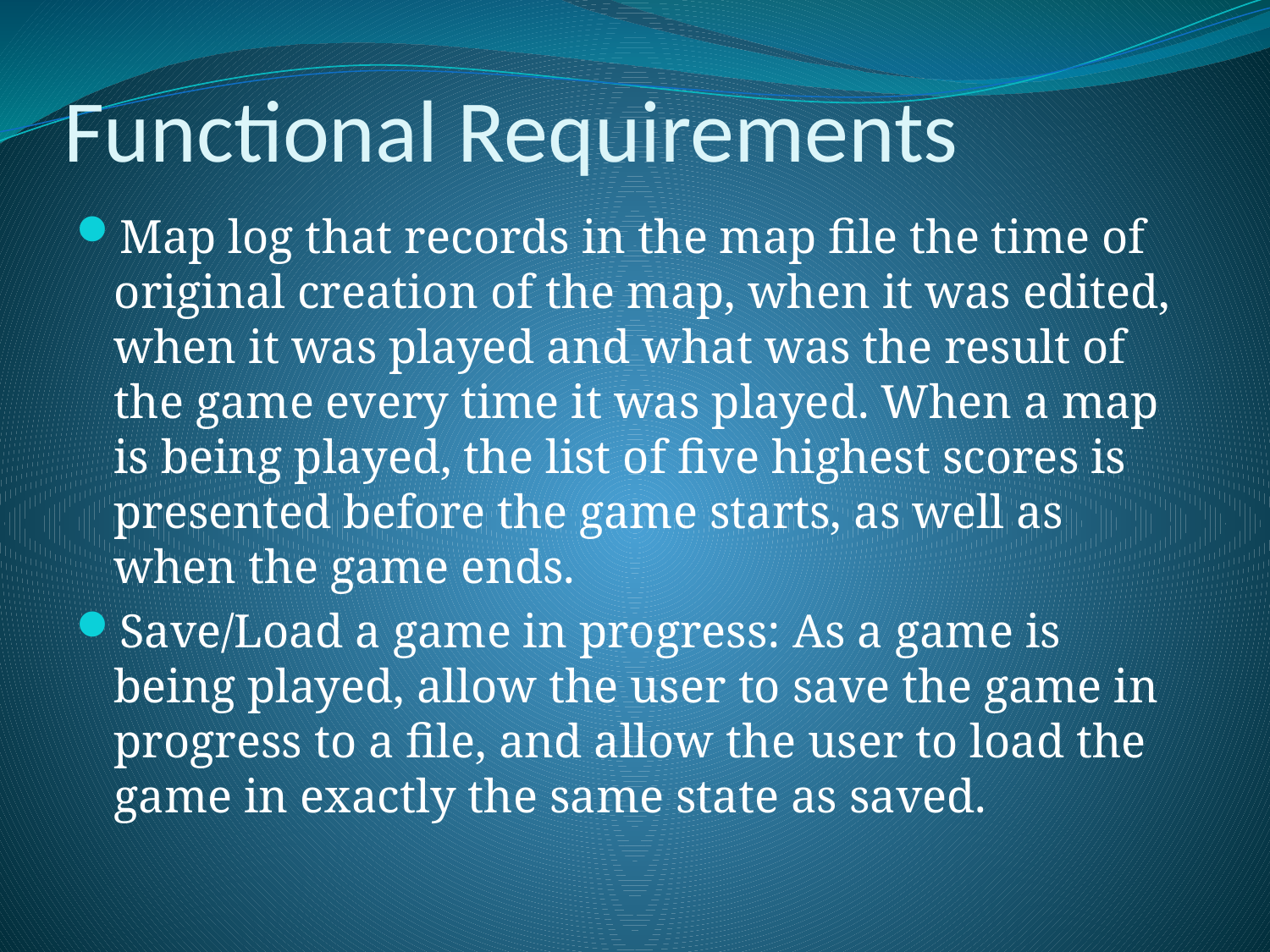

# Functional Requirements
Map log that records in the map file the time of original creation of the map, when it was edited, when it was played and what was the result of the game every time it was played. When a map is being played, the list of five highest scores is presented before the game starts, as well as when the game ends.
Save/Load a game in progress: As a game is being played, allow the user to save the game in progress to a file, and allow the user to load the game in exactly the same state as saved.